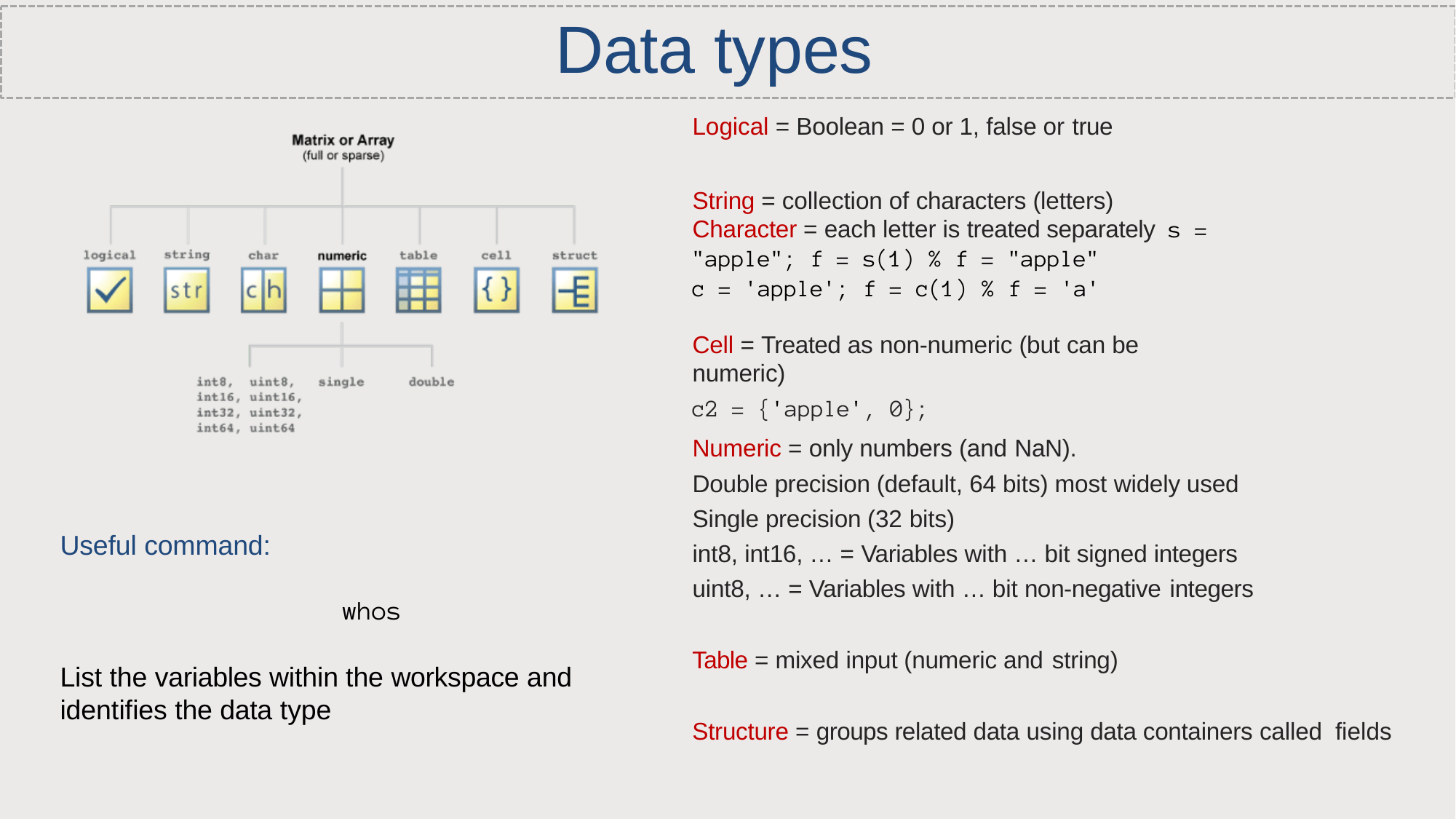

# Data types

Logical = Boolean = 0 or 1, false or true

String = collection of characters (letters)  Character = each letter is treated separately  s = "apple"; f = s(1) % f = "apple"
c = 'apple'; f = c(1) % f = 'a'

Cell = Treated as non-numeric (but can be numeric)
c2 = {'apple', 0};

Numeric = only numbers (and NaN).
Double precision (default, 64 bits) most widely used  Single precision (32 bits)
int8, int16, … = Variables with … bit signed integers  uint8, … = Variables with … bit non-negative integers
Useful command:
whos
Table = mixed input (numeric and string)
List the variables within the workspace and  identifies the data type
Structure = groups related data using data containers called  fields